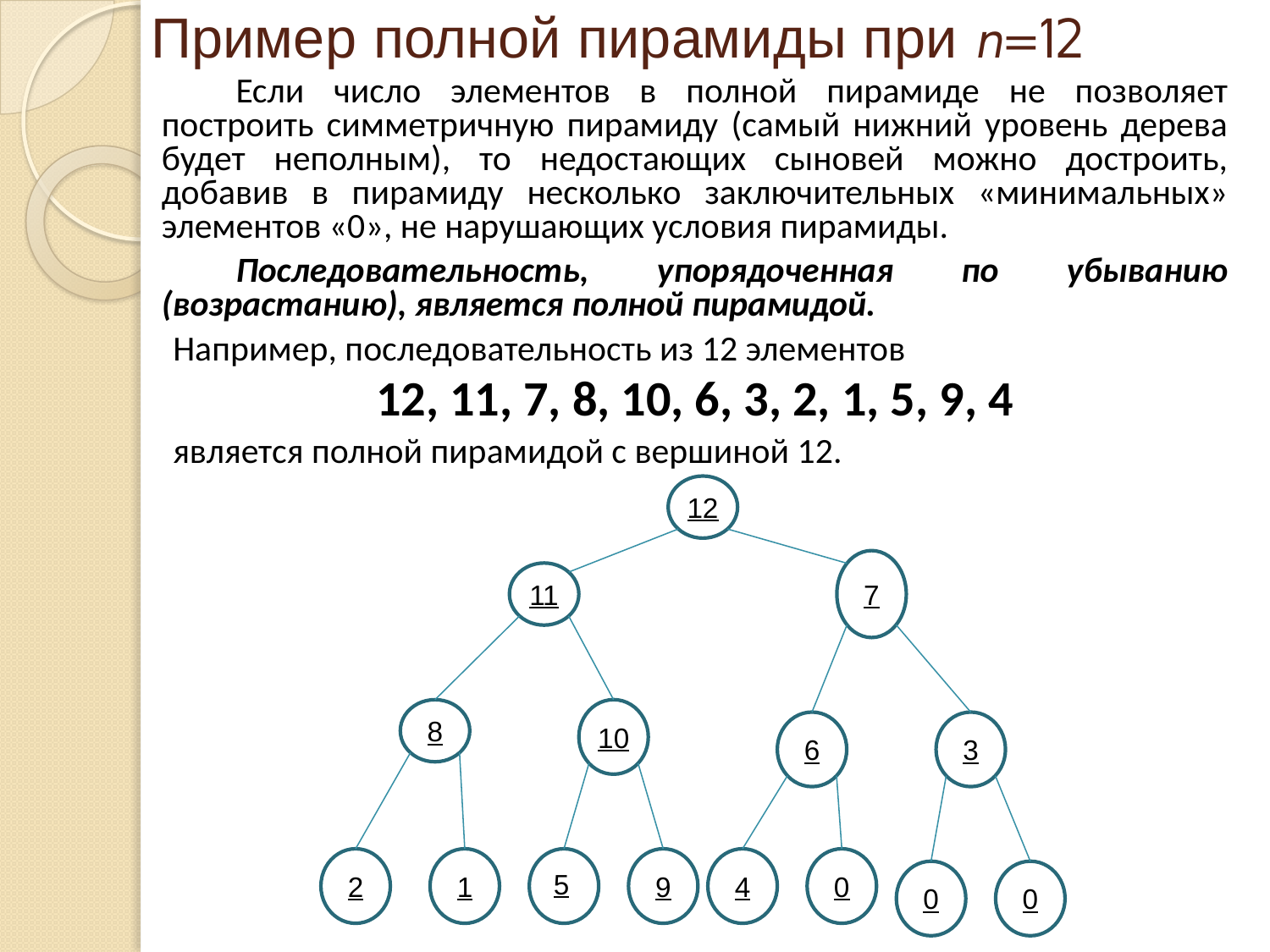

# Пример полной пирамиды при n=12
Если число элементов в полной пирамиде не позволяет построить симметричную пирамиду (самый нижний уровень дерева будет неполным), то недостающих сыновей можно достроить, добавив в пирамиду несколько заключительных «минимальных» элементов «0», не нарушающих условия пирамиды.
Последовательность, упорядоченная по убыванию (возрастанию), является полной пирамидой.
Например, последовательность из 12 элементов
12, 11, 7, 8, 10, 6, 3, 2, 1, 5, 9, 4
является полной пирамидой с вершиной 12.
12
7
11
8
10
6
3
2
1
5
9
4
0
0
0